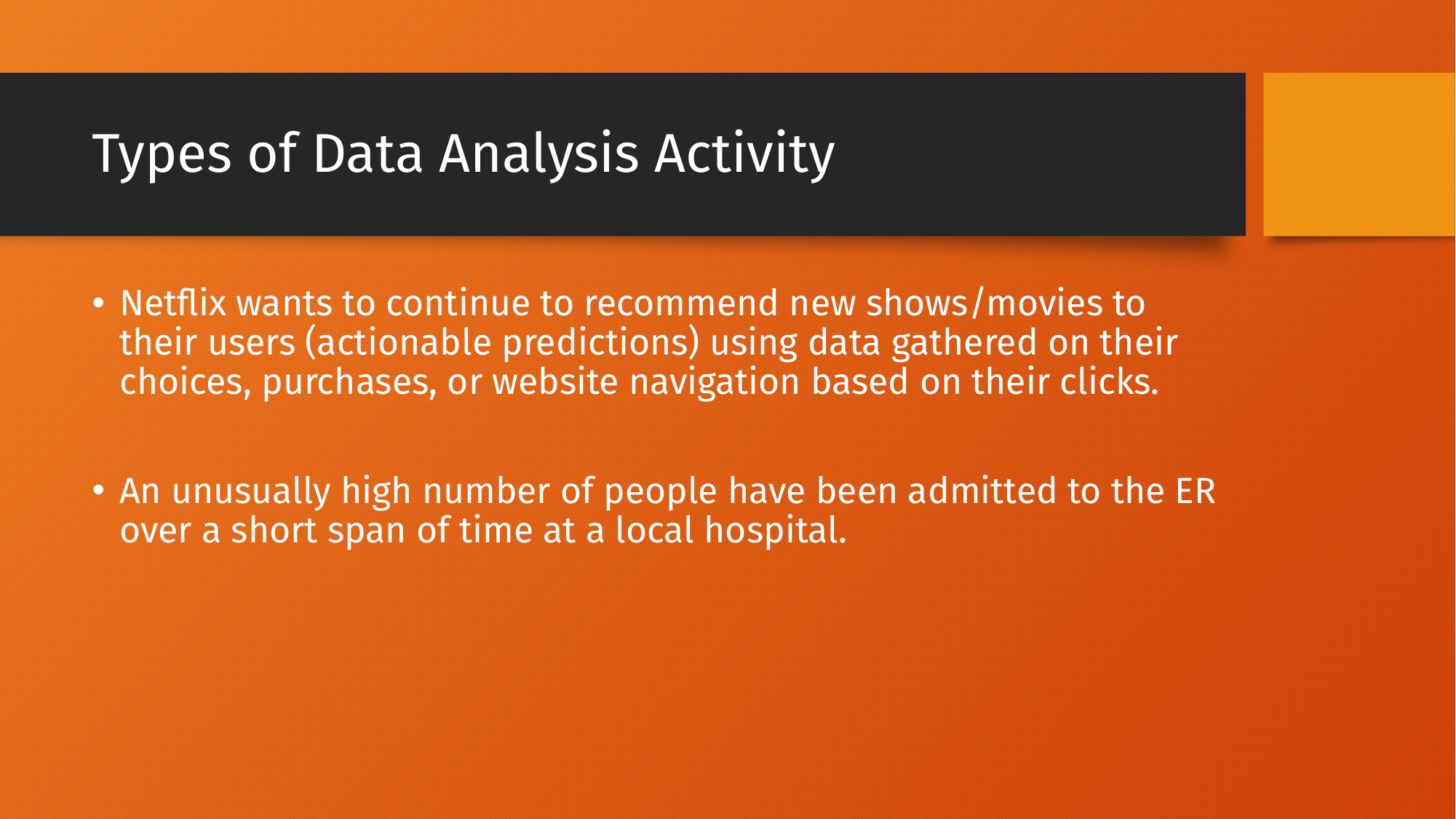

# Types of Data Analysis Activity
Netflix wants to continue to recommend new shows/movies to their users (actionable predictions) using data gathered on their choices, purchases, or website navigation based on their clicks.

An unusually high number of people have been admitted to the ER over a short span of time at a local hospital.